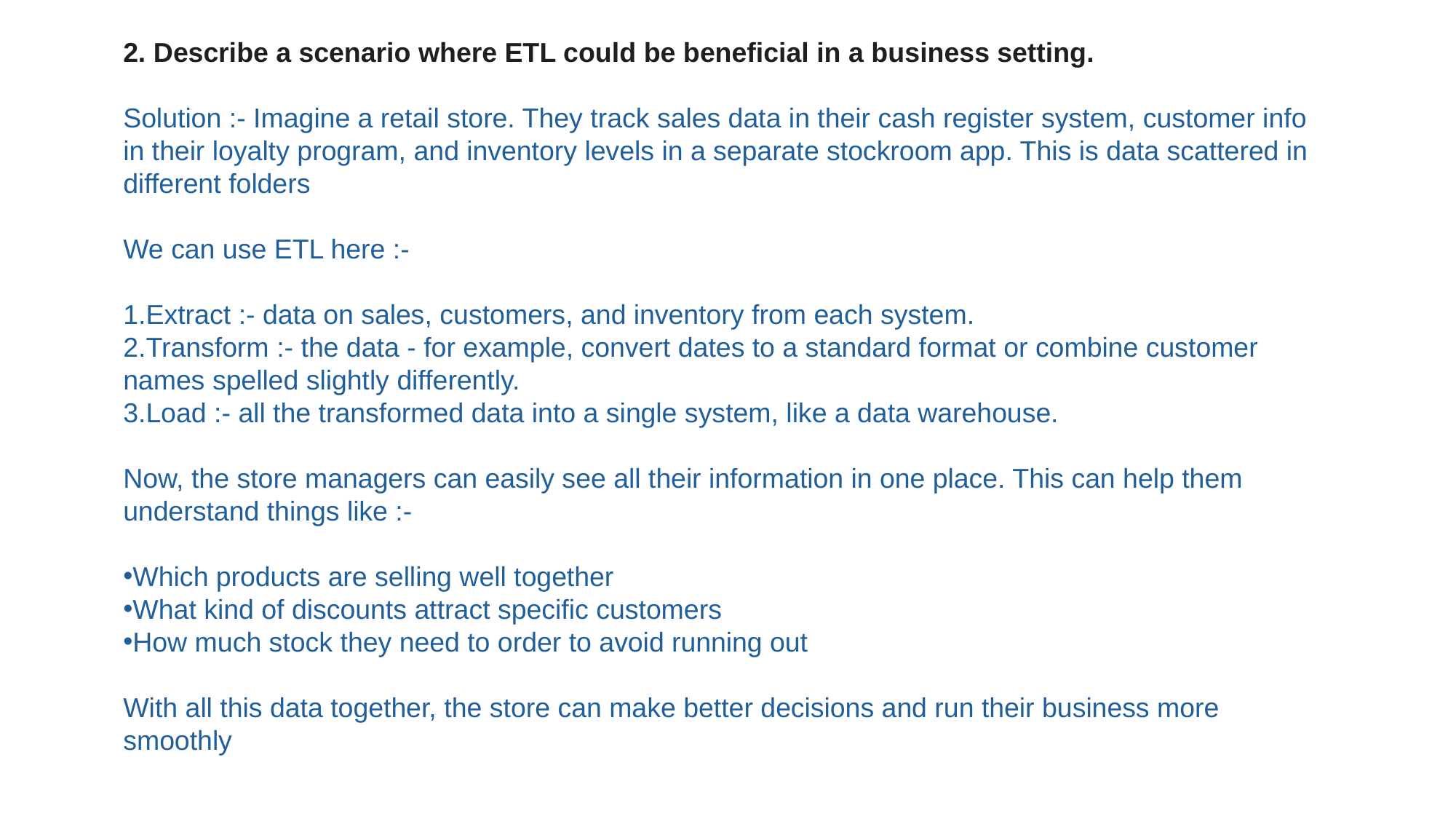

2. Describe a scenario where ETL could be beneficial in a business setting.

Solution :- Imagine a retail store. They track sales data in their cash register system, customer info in their loyalty program, and inventory levels in a separate stockroom app. This is data scattered in different folders

We can use ETL here :-

Extract :- data on sales, customers, and inventory from each system.
Transform :- the data - for example, convert dates to a standard format or combine customer names spelled slightly differently.
Load :- all the transformed data into a single system, like a data warehouse.

Now, the store managers can easily see all their information in one place. This can help them understand things like :-

Which products are selling well together
What kind of discounts attract specific customers
How much stock they need to order to avoid running out

With all this data together, the store can make better decisions and run their business more smoothly